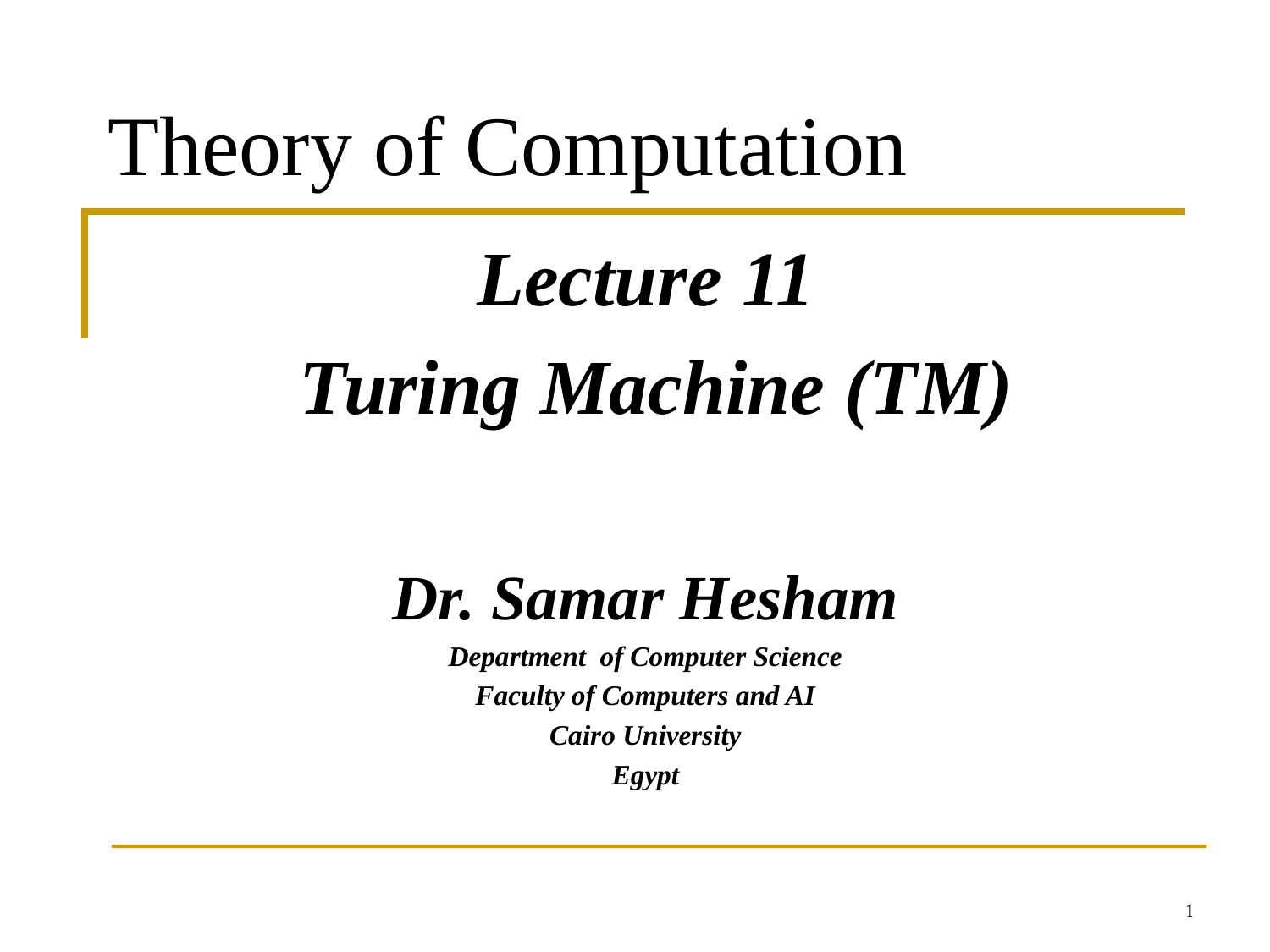

Theory of Computation
Lecture 11
Turing Machine (TM)
Dr. Samar Hesham
Department  of Computer Science
Faculty of Computers and AI
Cairo University
Egypt
1